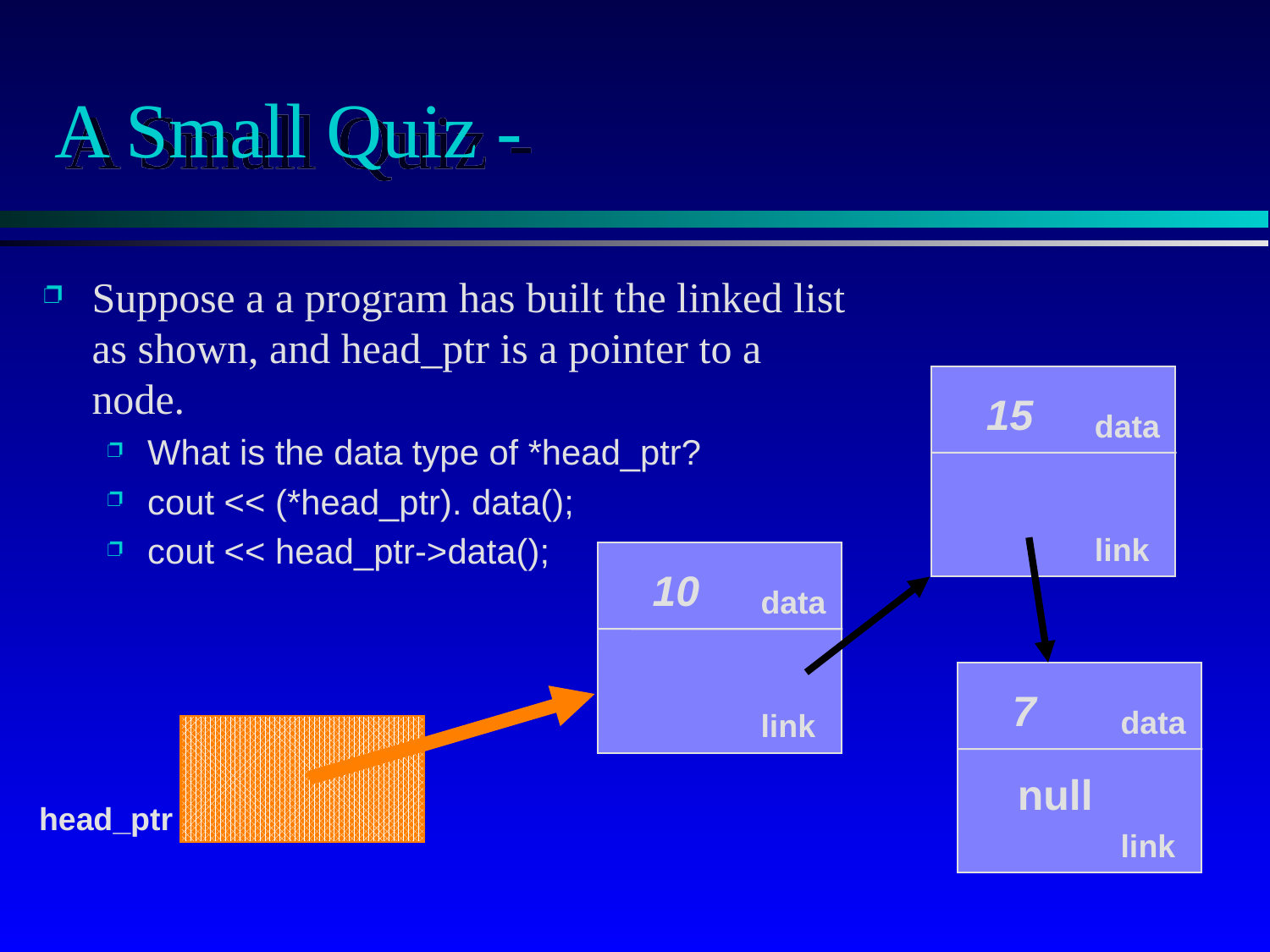

# A Small Quiz -
Suppose a a program has built the linked list as shown, and head_ptr is a pointer to a node.
What is the data type of *head_ptr?
cout << (*head_ptr). data();
cout << head_ptr->data();

data

link
15

data

link
10

data

link
7

null
head_ptr